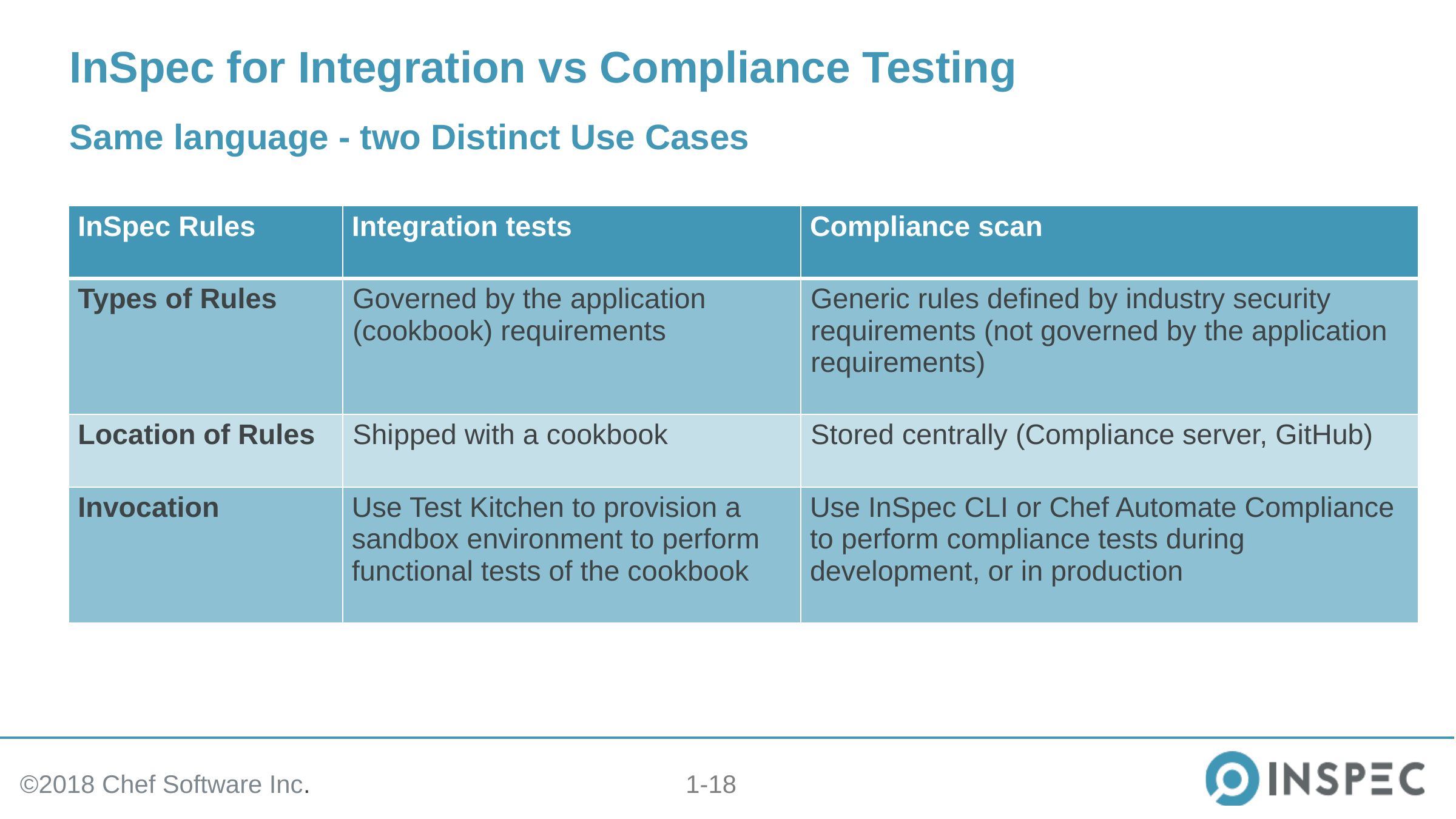

# InSpec for Integration vs Compliance Testing
Same language - two Distinct Use Cases
| InSpec Rules | Integration tests | Compliance scan |
| --- | --- | --- |
| Types of Rules | Governed by the application (cookbook) requirements | Generic rules defined by industry security requirements (not governed by the application requirements) |
| Location of Rules | Shipped with a cookbook | Stored centrally (Compliance server, GitHub) |
| Invocation | Use Test Kitchen to provision a sandbox environment to perform functional tests of the cookbook | Use InSpec CLI or Chef Automate Compliance to perform compliance tests during development, or in production |